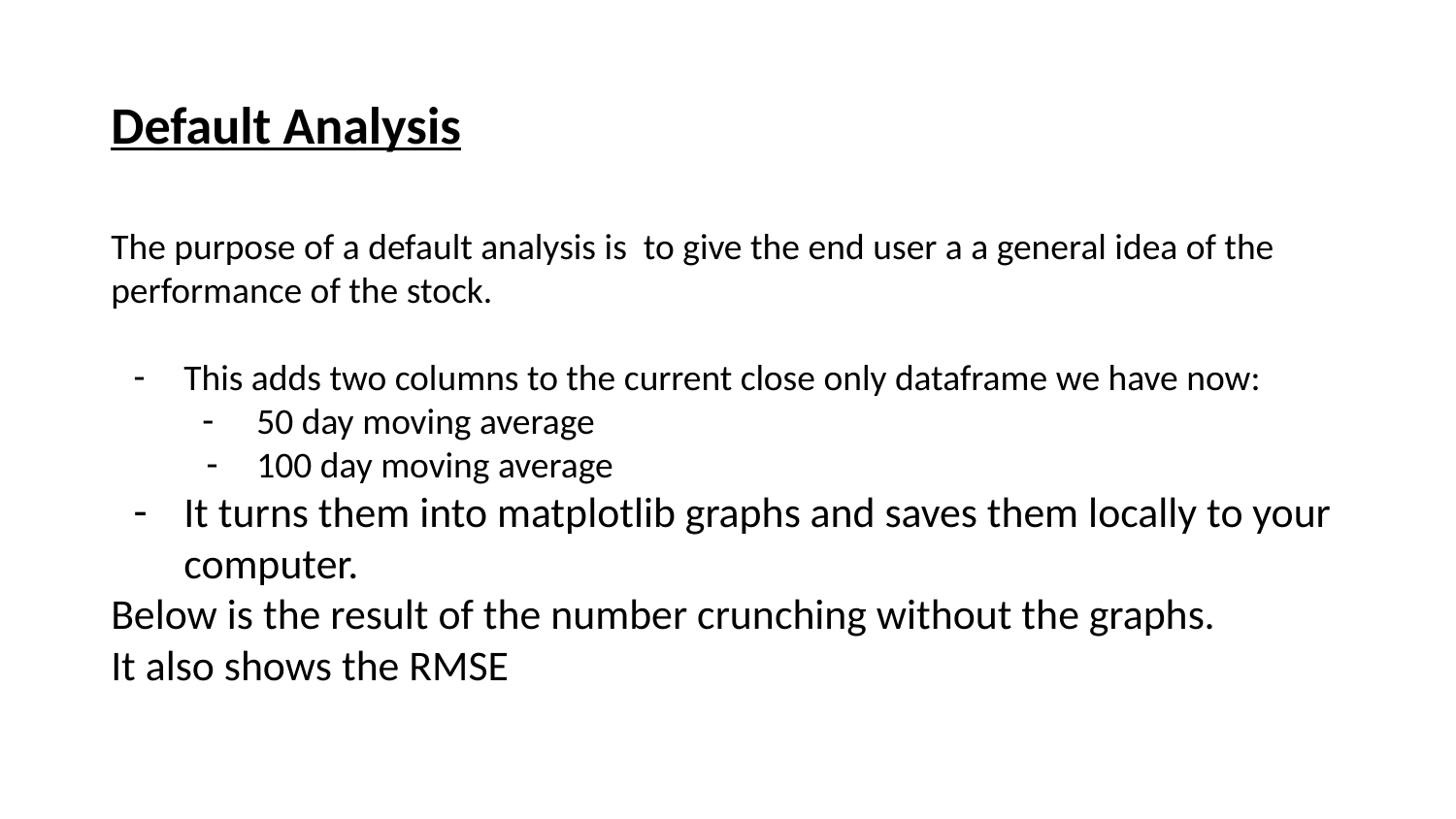

# Default Analysis
The purpose of a default analysis is  to give the end user a a general idea of the performance of the stock.

This adds two columns to the current close only dataframe we have now:
50 day moving average
100 day moving average
It turns them into matplotlib graphs and saves them locally to your computer.
Below is the result of the number crunching without the graphs.
It also shows the RMSE